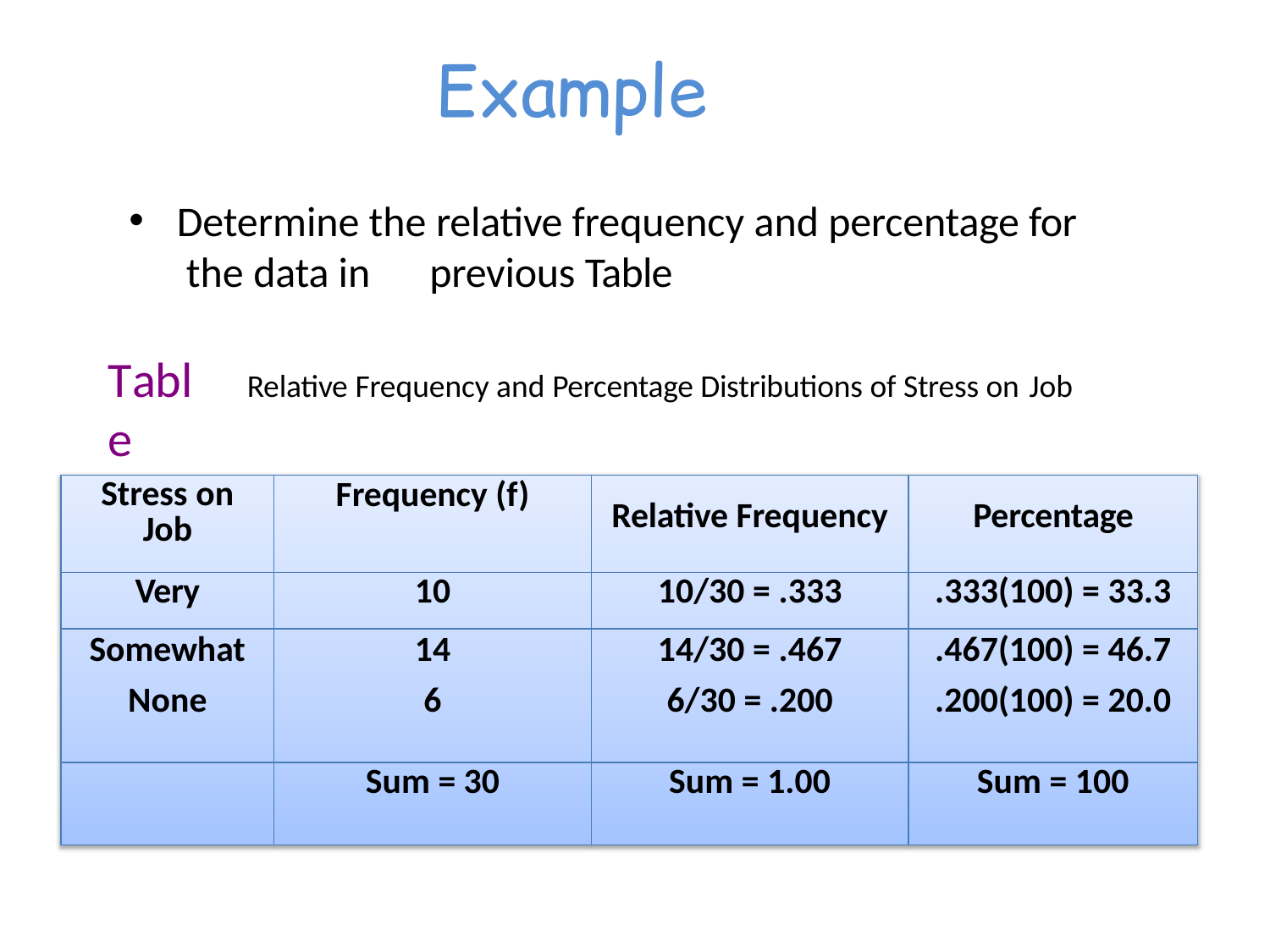

# Example
Determine the relative frequency and percentage for  the data in	previous Table
Table
Relative Frequency and Percentage Distributions of Stress on Job

| Stress on Job | Frequency (f) | Relative Frequency | Percentage |
| --- | --- | --- | --- |
| Very | 10 | 10/30 = .333 | .333(100) = 33.3 |
| Somewhat | 14 | 14/30 = .467 | .467(100) = 46.7 |
| None | 6 | 6/30 = .200 | .200(100) = 20.0 |
|  | Sum = 30 | Sum = 1.00 | Sum = 100 |